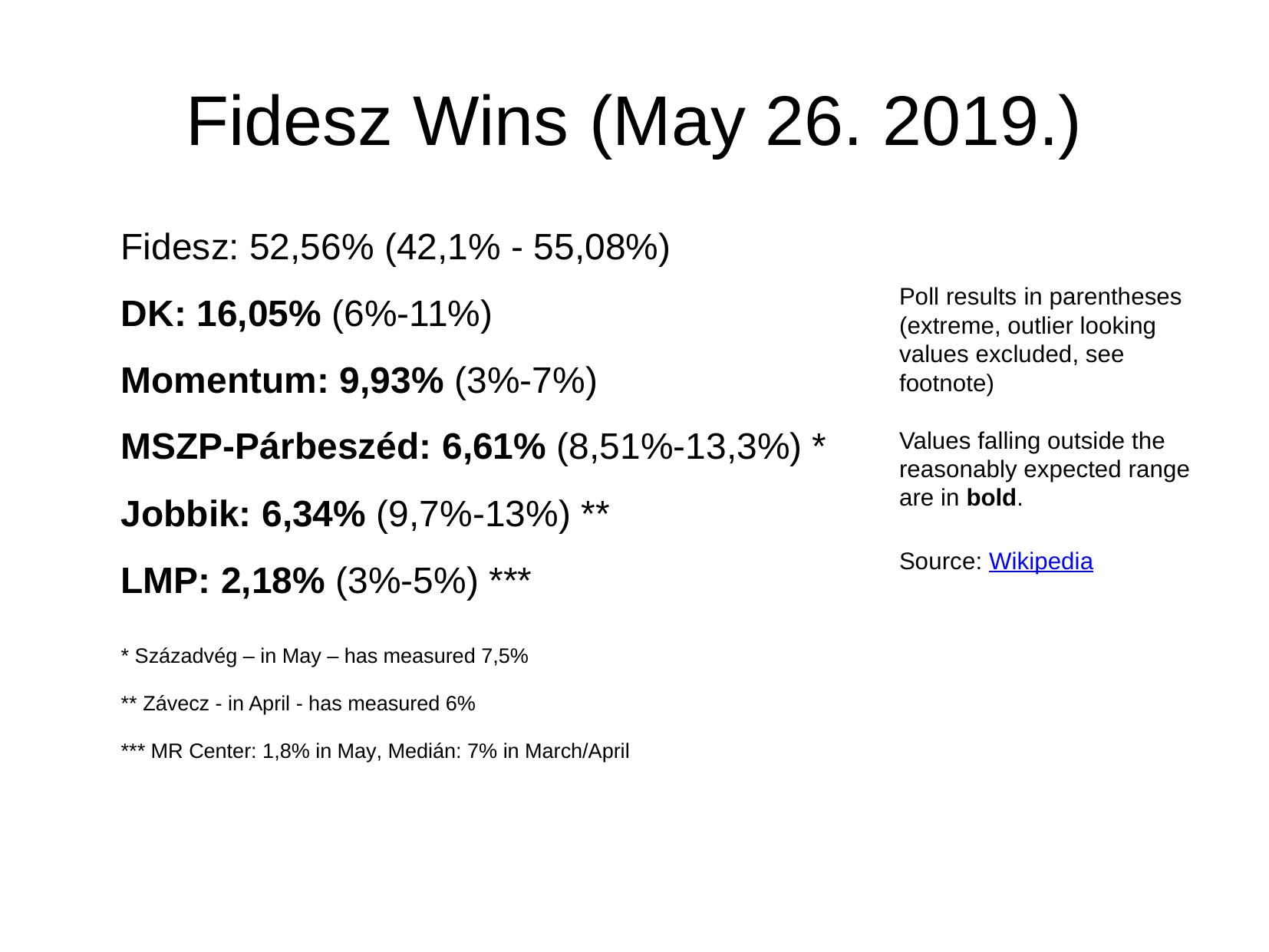

Fidesz Wins (May 26. 2019.)
Fidesz: 52,56% (42,1% - 55,08%)
DK: 16,05% (6%-11%)
Momentum: 9,93% (3%-7%)
MSZP-Párbeszéd: 6,61% (8,51%-13,3%) *
Jobbik: 6,34% (9,7%-13%) **
LMP: 2,18% (3%-5%) ***
* Századvég – in May – has measured 7,5%
** Závecz - in April - has measured 6%
*** MR Center: 1,8% in May, Medián: 7% in March/April
Poll results in parentheses (extreme, outlier looking values excluded, see footnote)
Values falling outside the reasonably expected range are in bold.
Source: Wikipedia